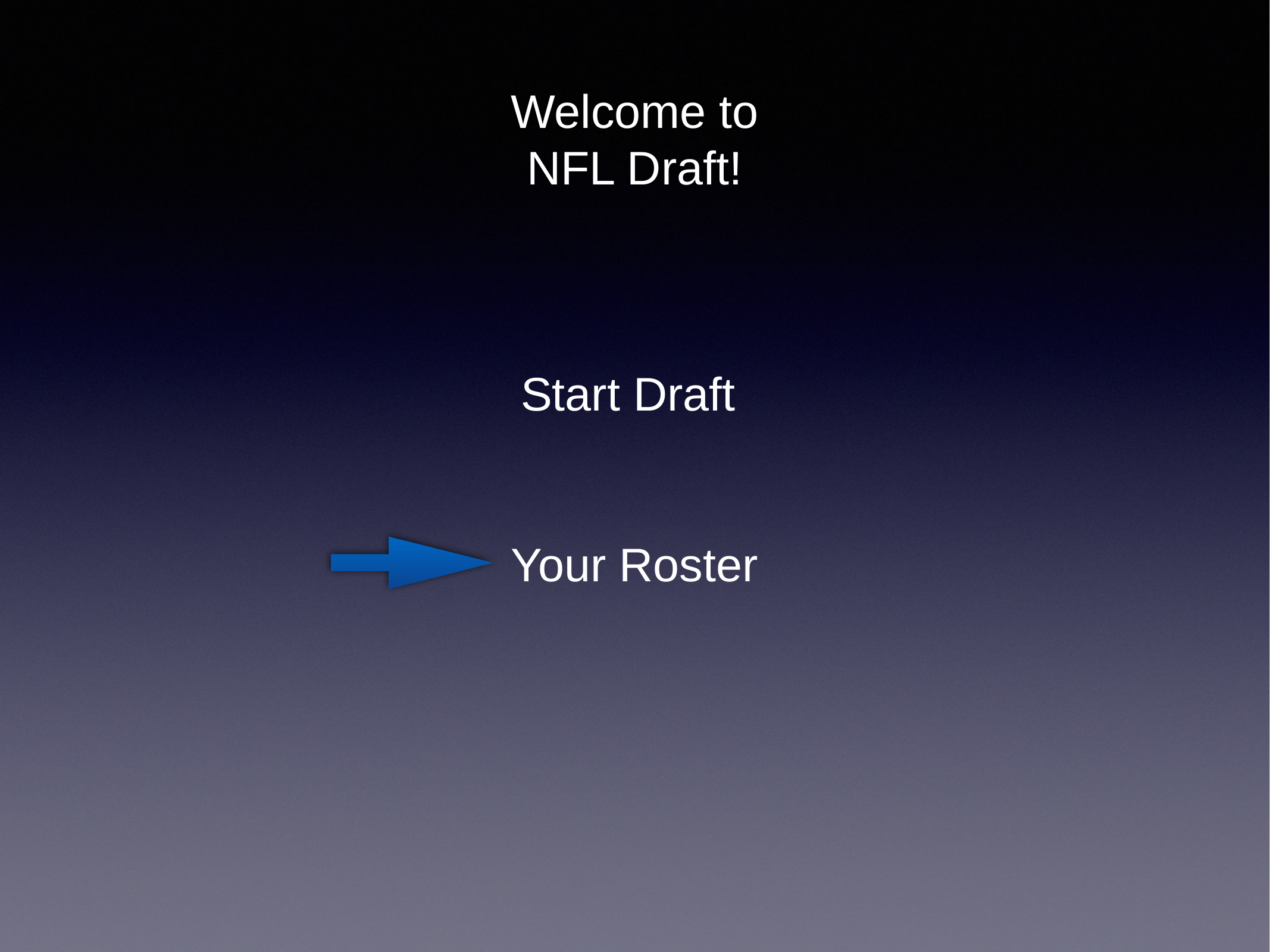

Welcome to NFL Draft!
Start Draft
Your Roster